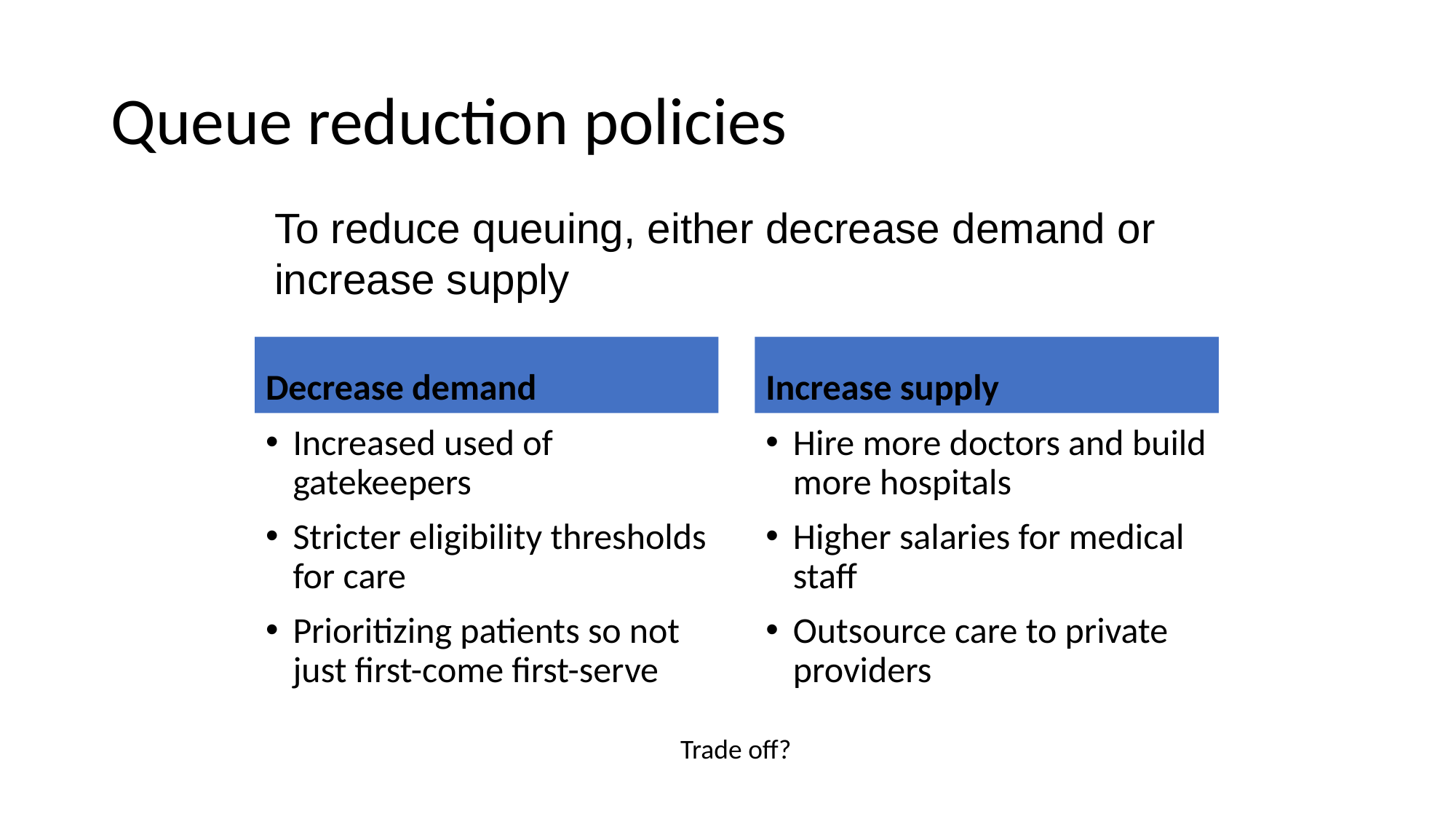

# Queue reduction policies
To reduce queuing, either decrease demand or increase supply
Decrease demand
Increase supply
Increased used of gatekeepers
Stricter eligibility thresholds for care
Prioritizing patients so not just first-come first-serve
Hire more doctors and build more hospitals
Higher salaries for medical staff
Outsource care to private providers
Trade off?